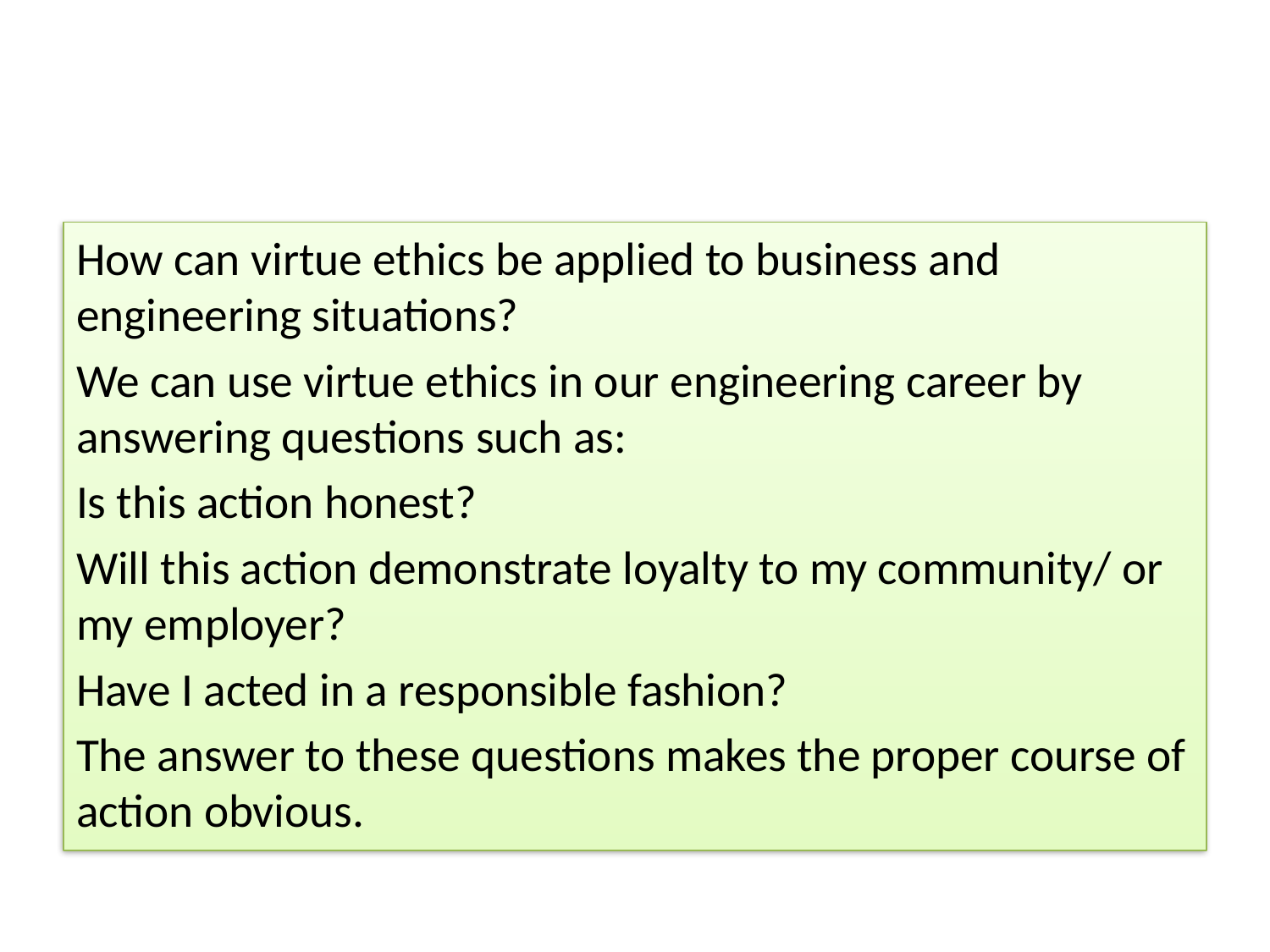

How can virtue ethics be applied to business and engineering situations?
We can use virtue ethics in our engineering career by answering questions such as:
Is this action honest?
Will this action demonstrate loyalty to my community/ or my employer?
Have I acted in a responsible fashion?
The answer to these questions makes the proper course of action obvious.